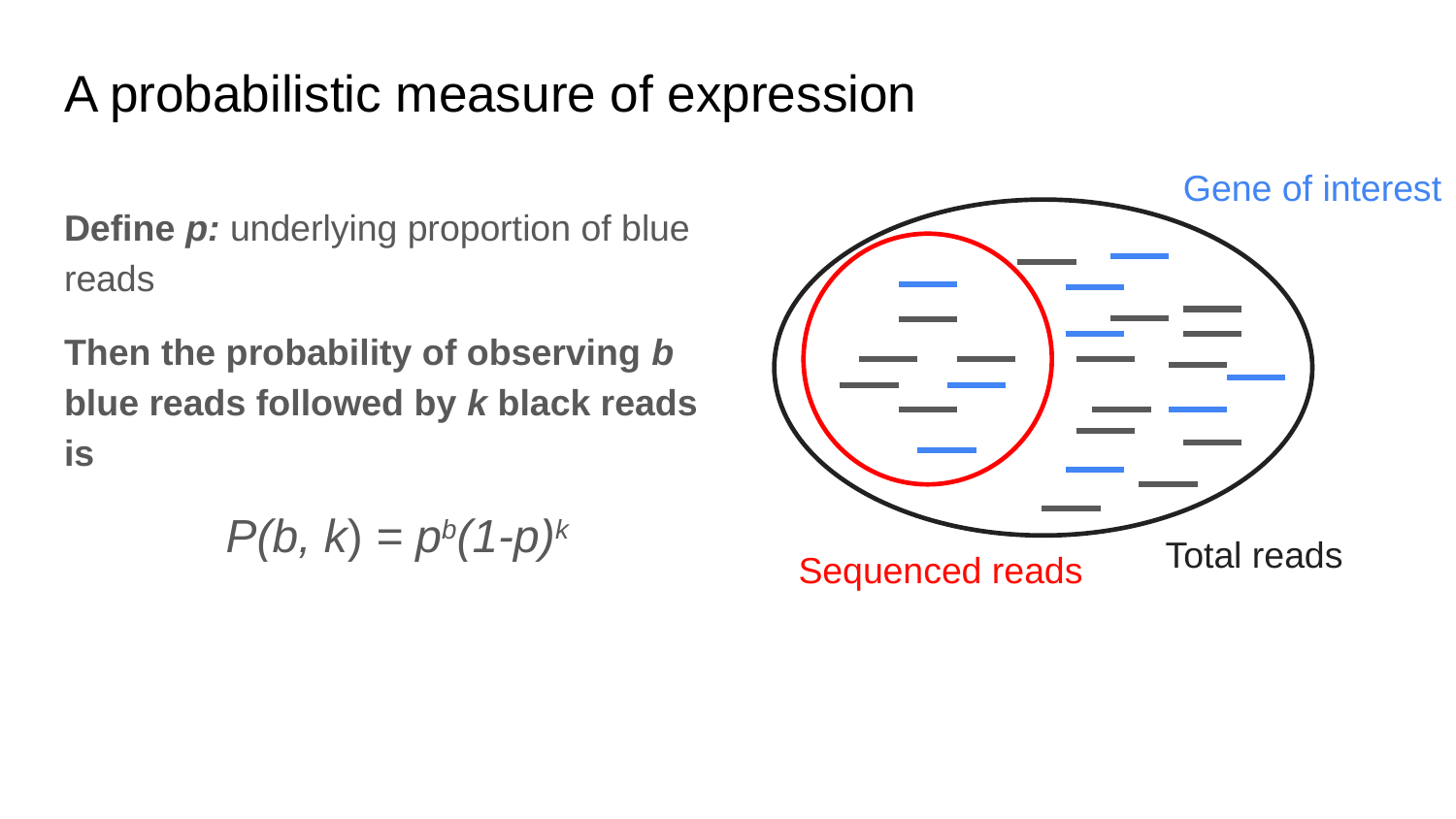

# A probabilistic measure of expression
Gene of interest
Define p: underlying proportion of blue reads
Then the probability of observing b blue reads followed by k black reads is
P(b, k) = pb(1-p)k

Total reads
Sequenced reads